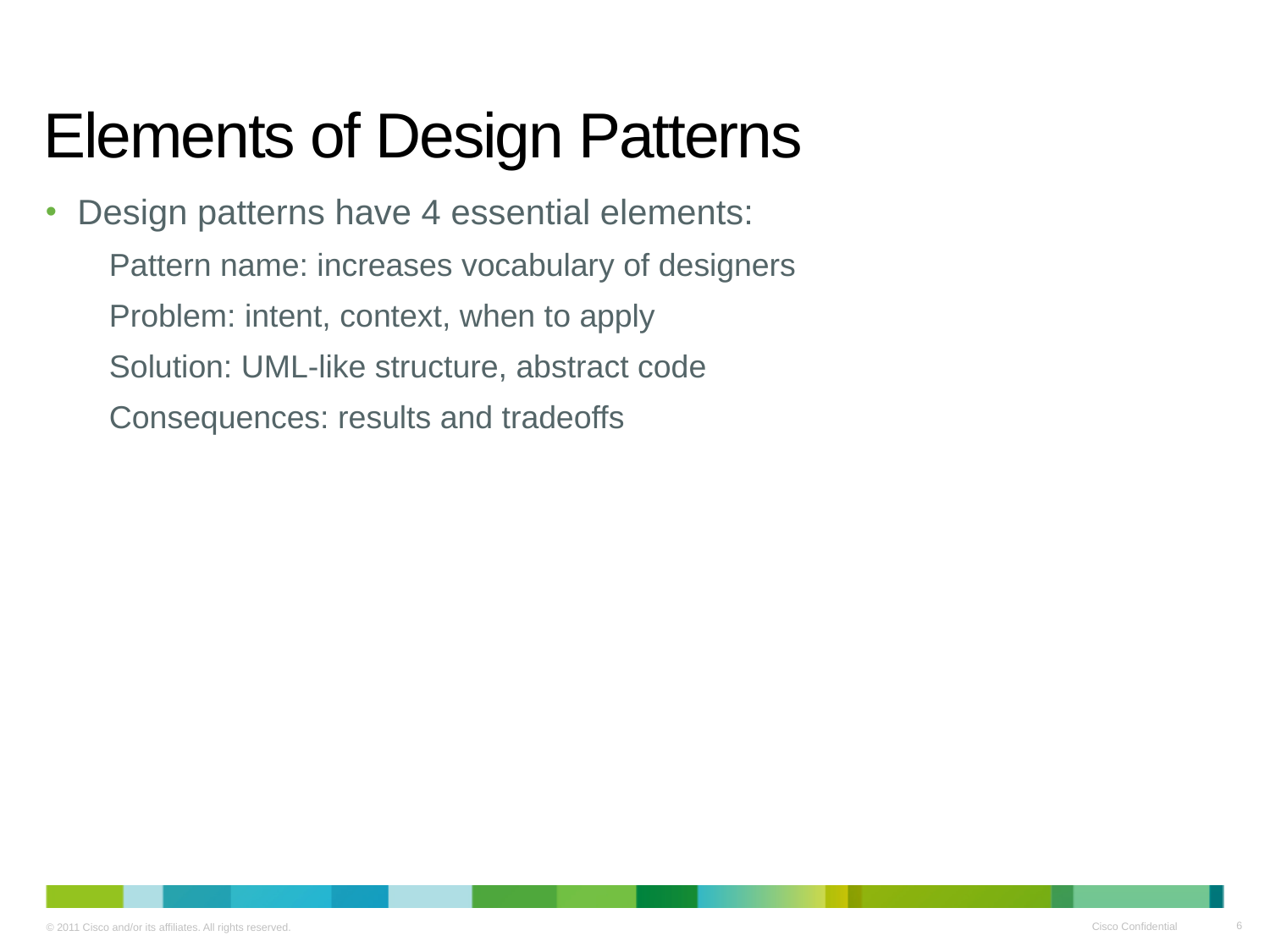

# Elements of Design Patterns
Design patterns have 4 essential elements:
Pattern name: increases vocabulary of designers
Problem: intent, context, when to apply
Solution: UML-like structure, abstract code
Consequences: results and tradeoffs